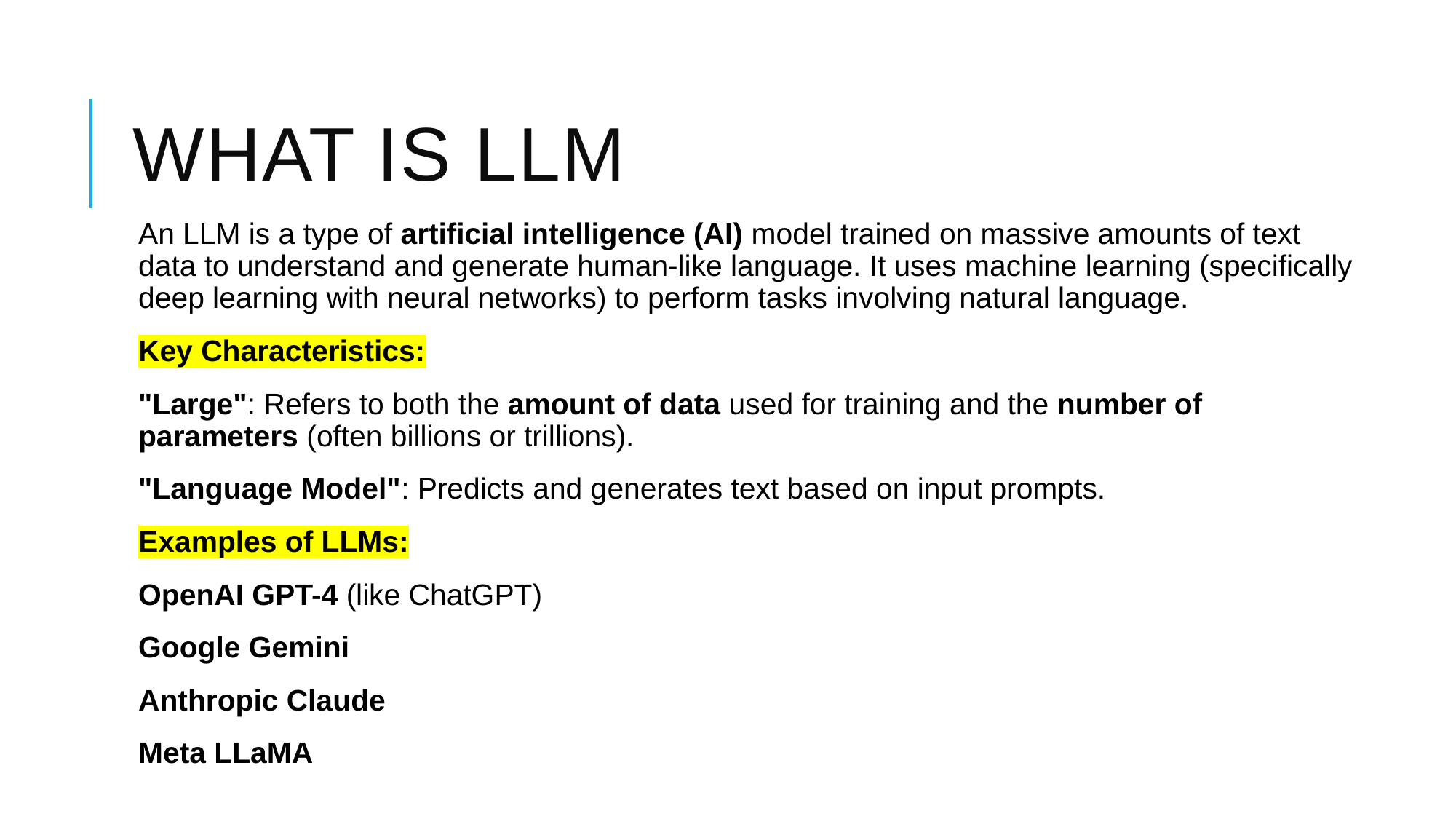

# What is llm
An LLM is a type of artificial intelligence (AI) model trained on massive amounts of text data to understand and generate human-like language. It uses machine learning (specifically deep learning with neural networks) to perform tasks involving natural language.
Key Characteristics:
"Large": Refers to both the amount of data used for training and the number of parameters (often billions or trillions).
"Language Model": Predicts and generates text based on input prompts.
Examples of LLMs:
OpenAI GPT-4 (like ChatGPT)
Google Gemini
Anthropic Claude
Meta LLaMA